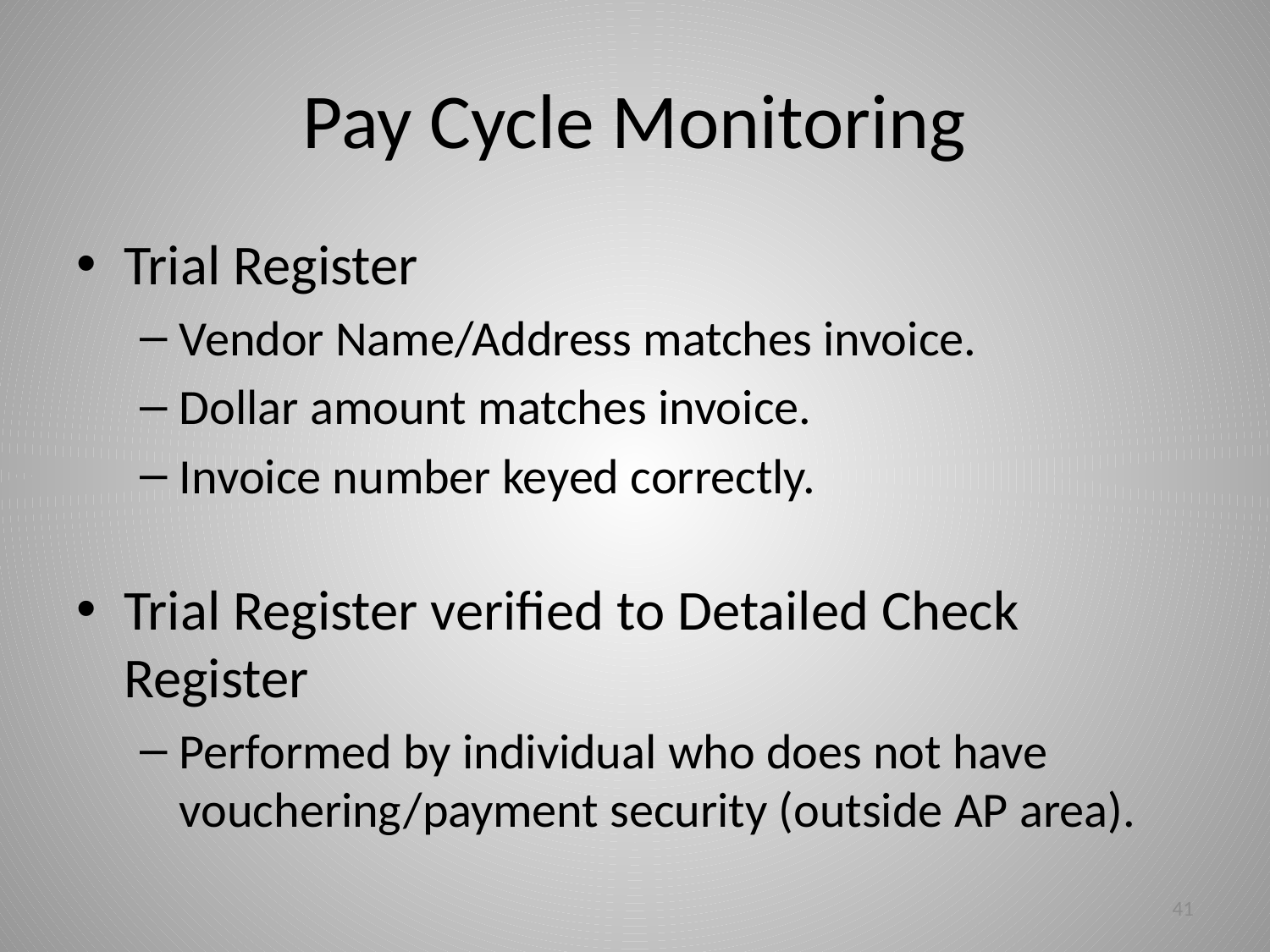

# Pay Cycle Monitoring
Trial Register
Vendor Name/Address matches invoice.
Dollar amount matches invoice.
Invoice number keyed correctly.
Trial Register verified to Detailed Check Register
Performed by individual who does not have vouchering/payment security (outside AP area).

41